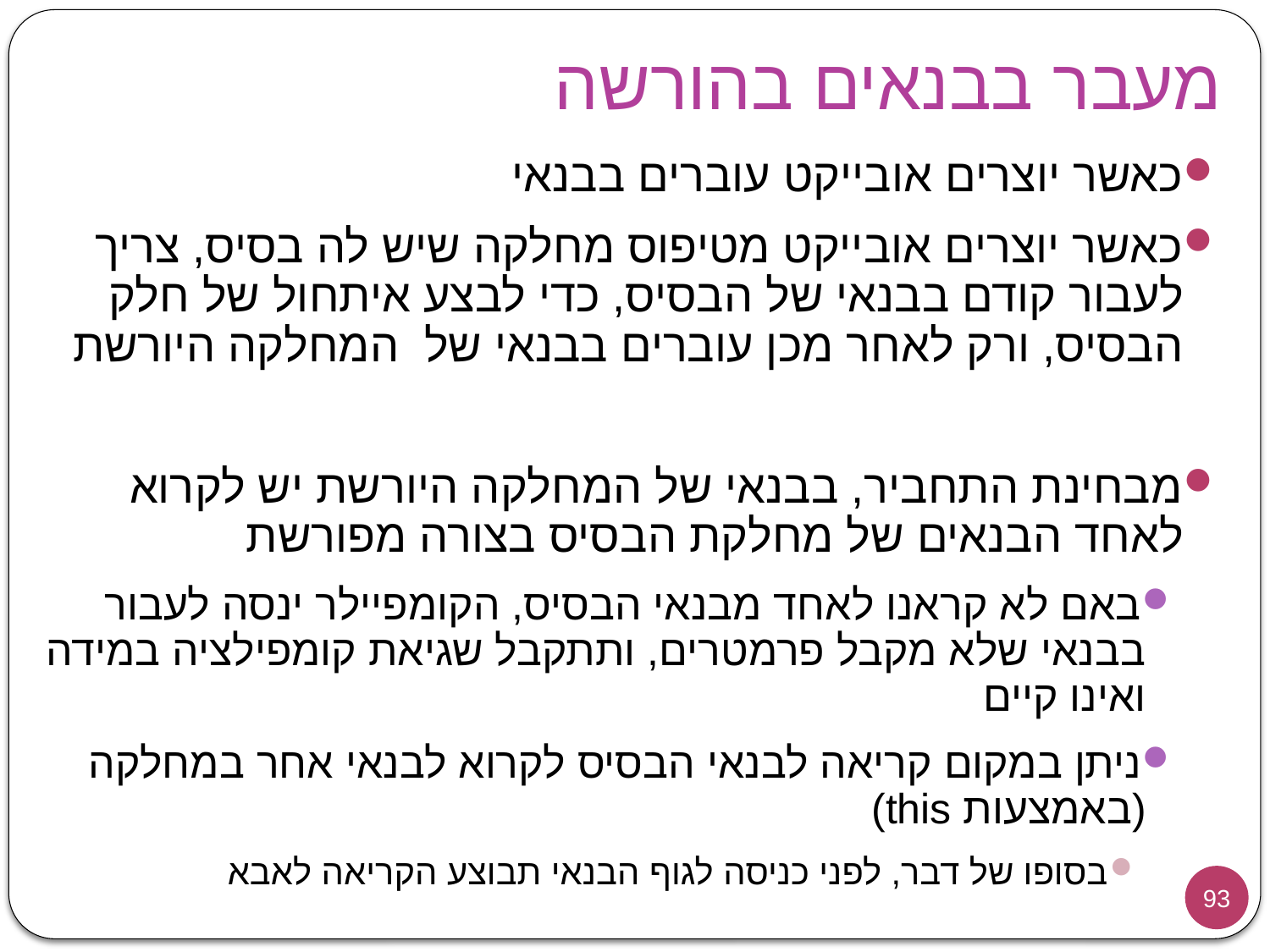

# מעבר בבנאים בהורשה
כאשר יוצרים אובייקט עוברים בבנאי
כאשר יוצרים אובייקט מטיפוס מחלקה שיש לה בסיס, צריך לעבור קודם בבנאי של הבסיס, כדי לבצע איתחול של חלק הבסיס, ורק לאחר מכן עוברים בבנאי של  המחלקה היורשת

מבחינת התחביר, בבנאי של המחלקה היורשת יש לקרוא לאחד הבנאים של מחלקת הבסיס בצורה מפורשת
באם לא קראנו לאחד מבנאי הבסיס, הקומפיילר ינסה לעבור בבנאי שלא מקבל פרמטרים, ותתקבל שגיאת קומפילציה במידה ואינו קיים
ניתן במקום קריאה לבנאי הבסיס לקרוא לבנאי אחר במחלקה (באמצעות this)
בסופו של דבר, לפני כניסה לגוף הבנאי תבוצע הקריאה לאבא
93